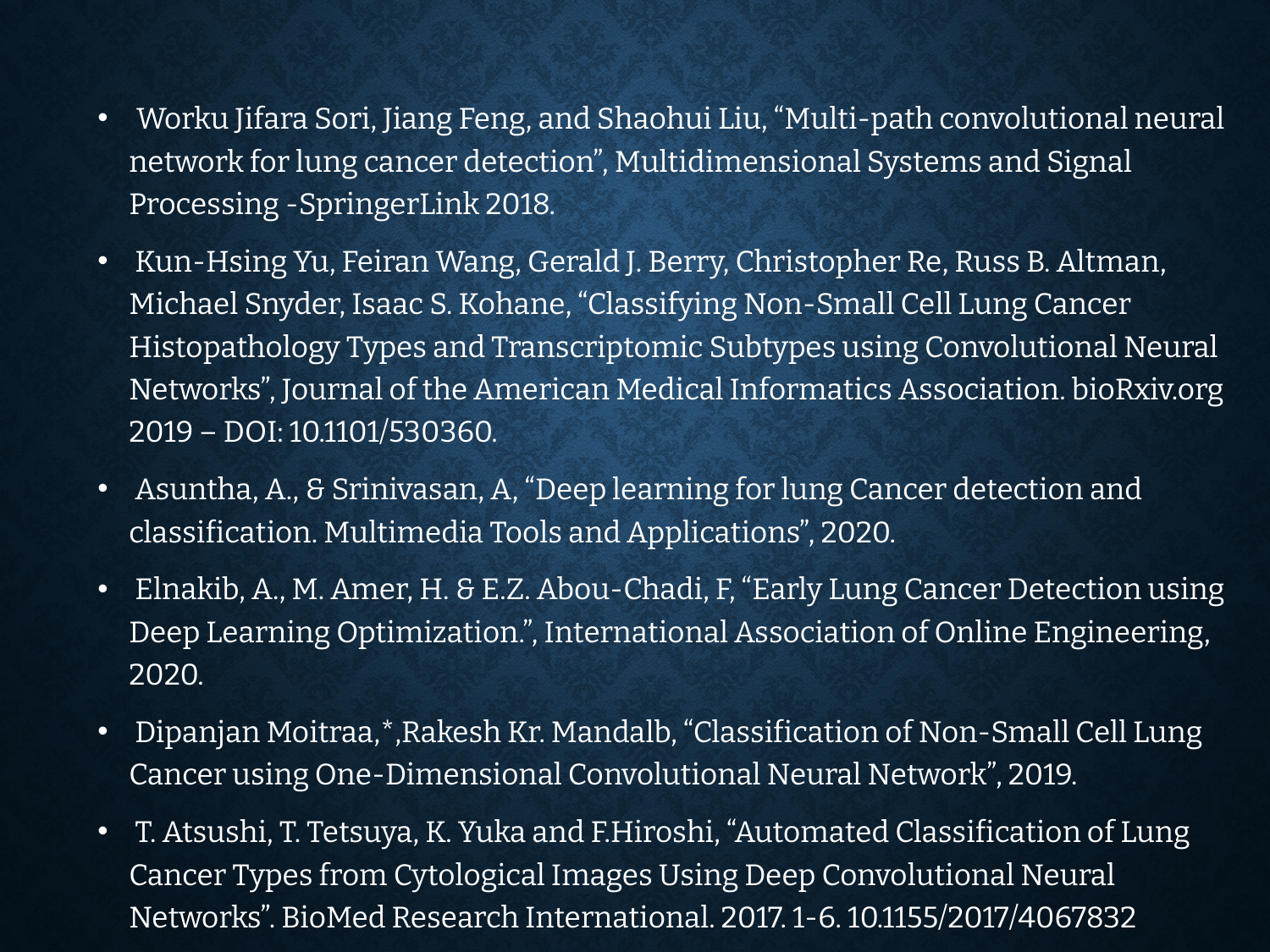

Worku Jifara Sori, Jiang Feng, and Shaohui Liu, “Multi-path convolutional neural network for lung cancer detection”, Multidimensional Systems and Signal Processing -SpringerLink 2018.
 Kun-Hsing Yu, Feiran Wang, Gerald J. Berry, Christopher Re, Russ B. Altman, Michael Snyder, Isaac S. Kohane, “Classifying Non-Small Cell Lung Cancer Histopathology Types and Transcriptomic Subtypes using Convolutional Neural Networks”, Journal of the American Medical Informatics Association. bioRxiv.org 2019 – DOI: 10.1101/530360.
 Asuntha, A., & Srinivasan, A, “Deep learning for lung Cancer detection and classification. Multimedia Tools and Applications”, 2020.
 Elnakib, A., M. Amer, H. & E.Z. Abou-Chadi, F, “Early Lung Cancer Detection using Deep Learning Optimization.”, International Association of Online Engineering, 2020.
 Dipanjan Moitraa,*,Rakesh Kr. Mandalb, “Classification of Non-Small Cell Lung Cancer using One-Dimensional Convolutional Neural Network”, 2019.
 T. Atsushi, T. Tetsuya, K. Yuka and F.Hiroshi, “Automated Classification of Lung Cancer Types from Cytological Images Using Deep Convolutional Neural Networks”. BioMed Research International. 2017. 1-6. 10.1155/2017/4067832